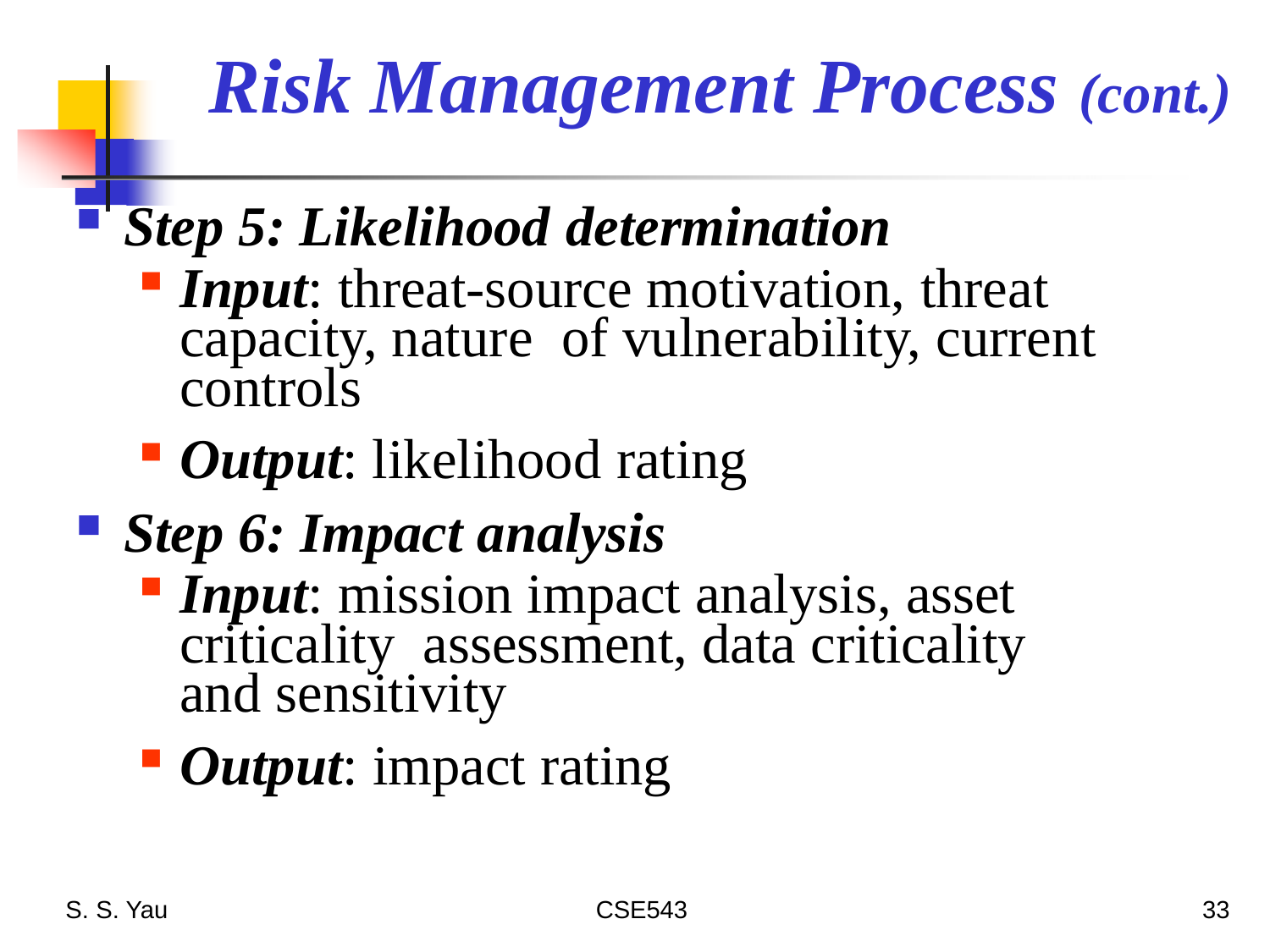

# Risk Management Process (cont.)

Step 5: Likelihood determination
Input: threat-source motivation, threat capacity, nature  of vulnerability, current controls
Output: likelihood rating
Step 6: Impact analysis
Input: mission impact analysis, asset criticality  assessment, data criticality and sensitivity
Output: impact rating
S. S. Yau
CSE543
33